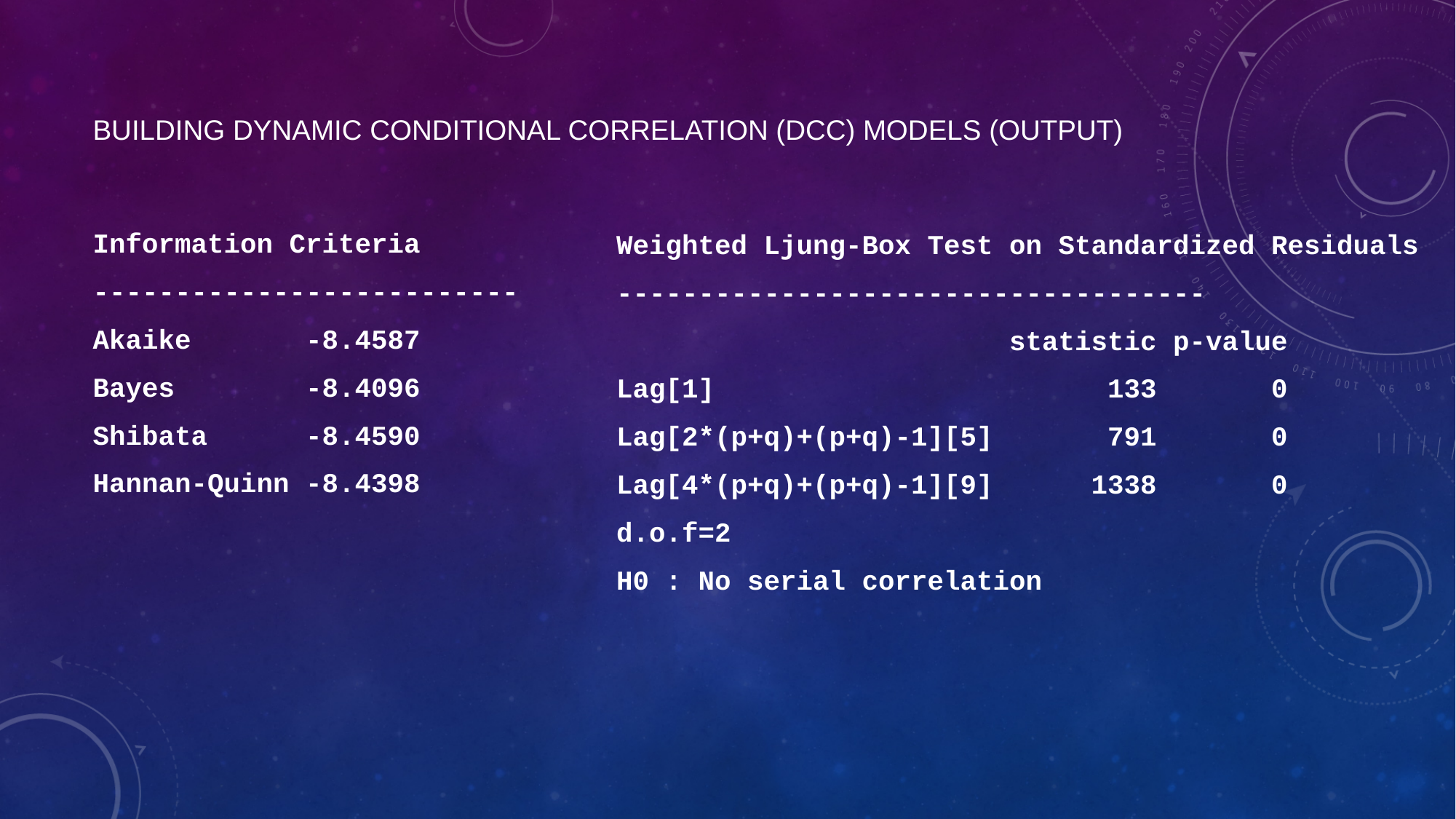

# BUILDING DYNAMIC CONDITIONAL CORRELATION (DCC) MODELS (OUTPUT)
Information Criteria
--------------------------
Akaike       -8.4587
Bayes        -8.4096
Shibata      -8.4590
Hannan-Quinn -8.4398

Weighted Ljung-Box Test on Standardized Residuals
------------------------------------
                        statistic p-value
Lag[1]                        133       0
Lag[2*(p+q)+(p+q)-1][5]       791       0
Lag[4*(p+q)+(p+q)-1][9]      1338       0
d.o.f=2
H0 : No serial correlation